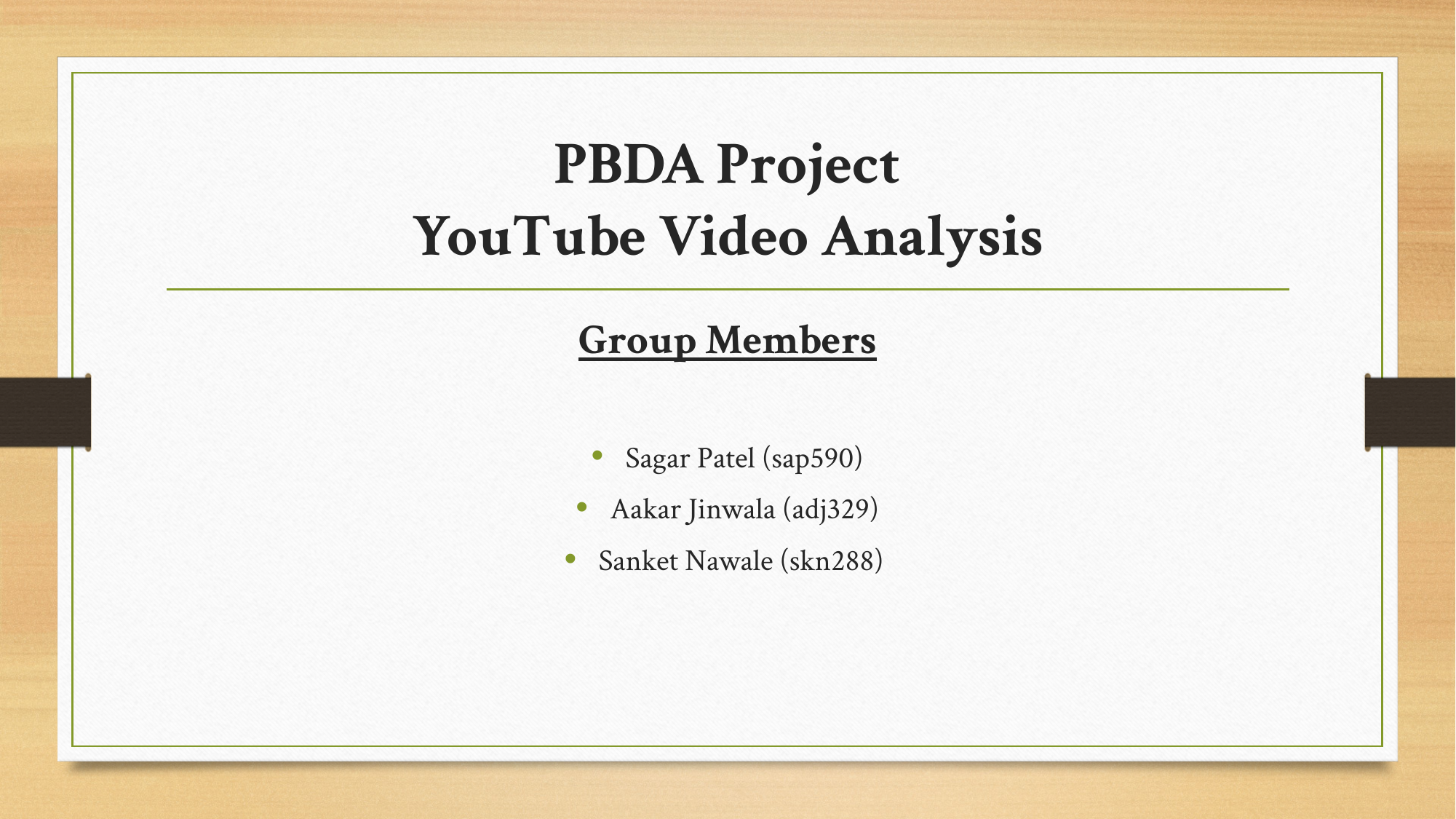

# PBDA Project YouTube Video Analysis
Group Members

Sagar Patel (sap590)
Aakar Jinwala (adj329)
Sanket Nawale (skn288)